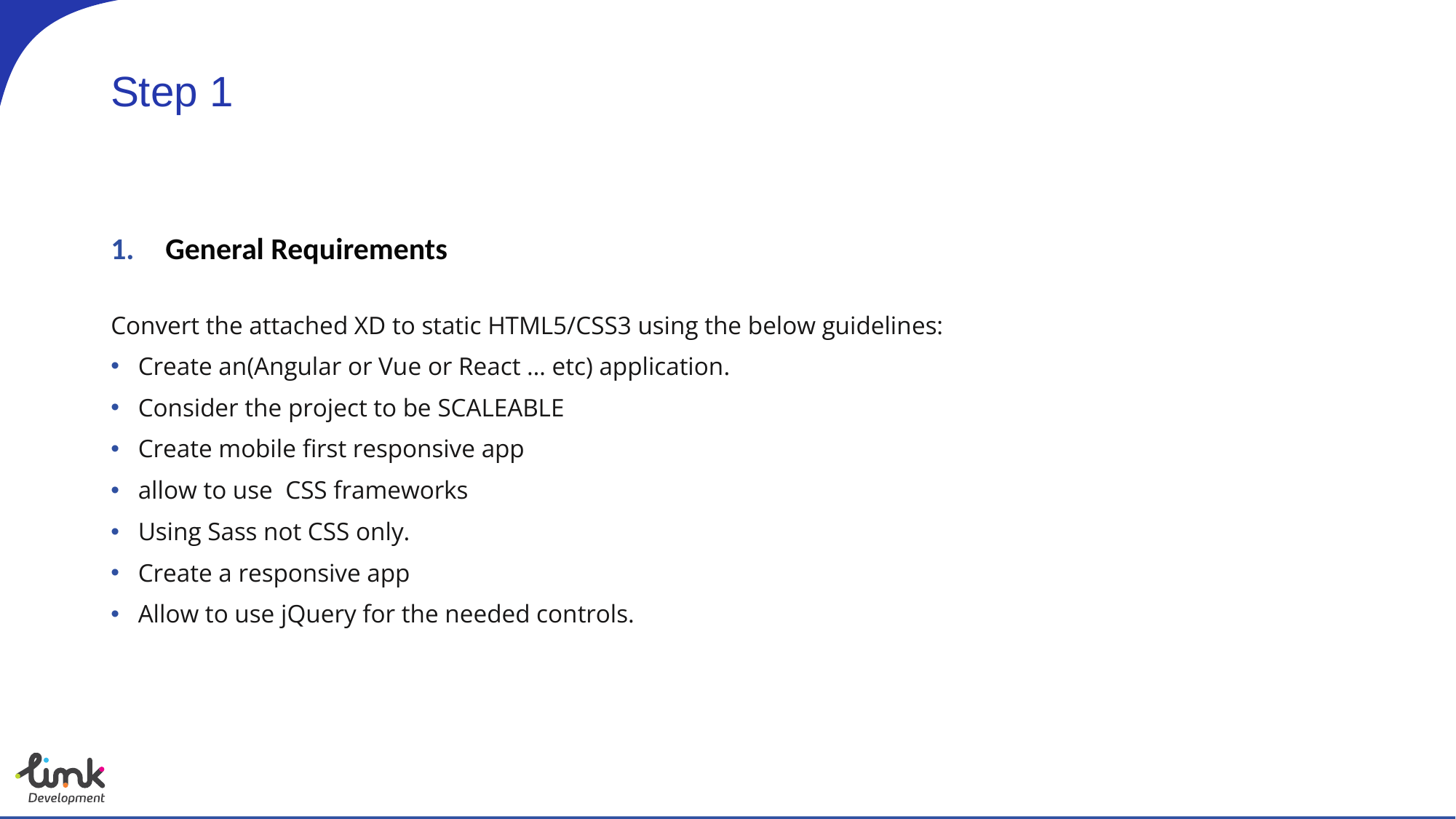

# Step 1
General Requirements
Convert the attached XD to static HTML5/CSS3 using the below guidelines:
Create an(Angular or Vue or React … etc) application.
Consider the project to be SCALEABLE
Create mobile first responsive app
allow to use  CSS frameworks
Using Sass not CSS only.
Create a responsive app
Allow to use jQuery for the needed controls.